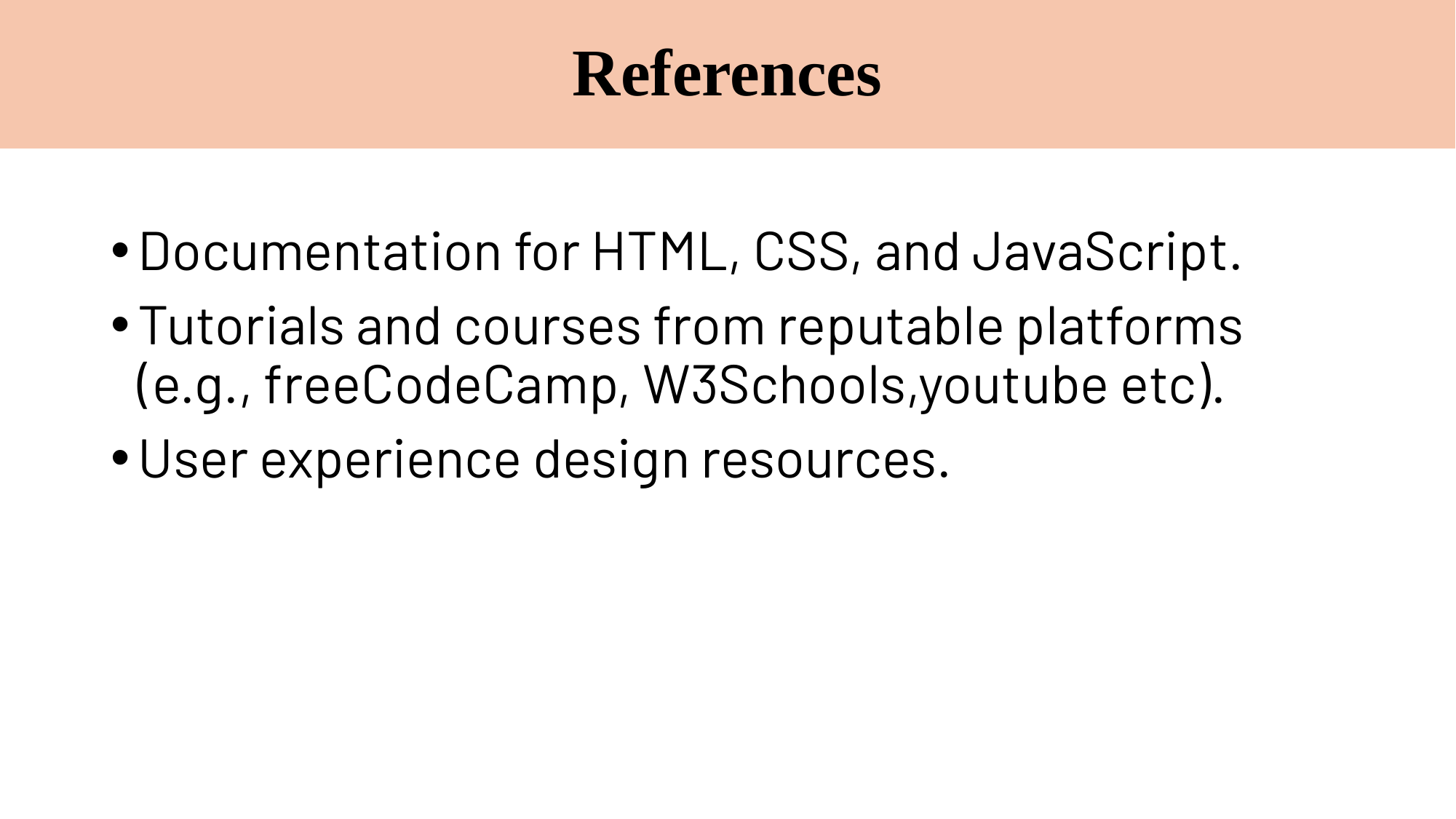

# References
Documentation for HTML, CSS, and JavaScript.
Tutorials and courses from reputable platforms (e.g., freeCodeCamp, W3Schools,youtube etc).
User experience design resources.